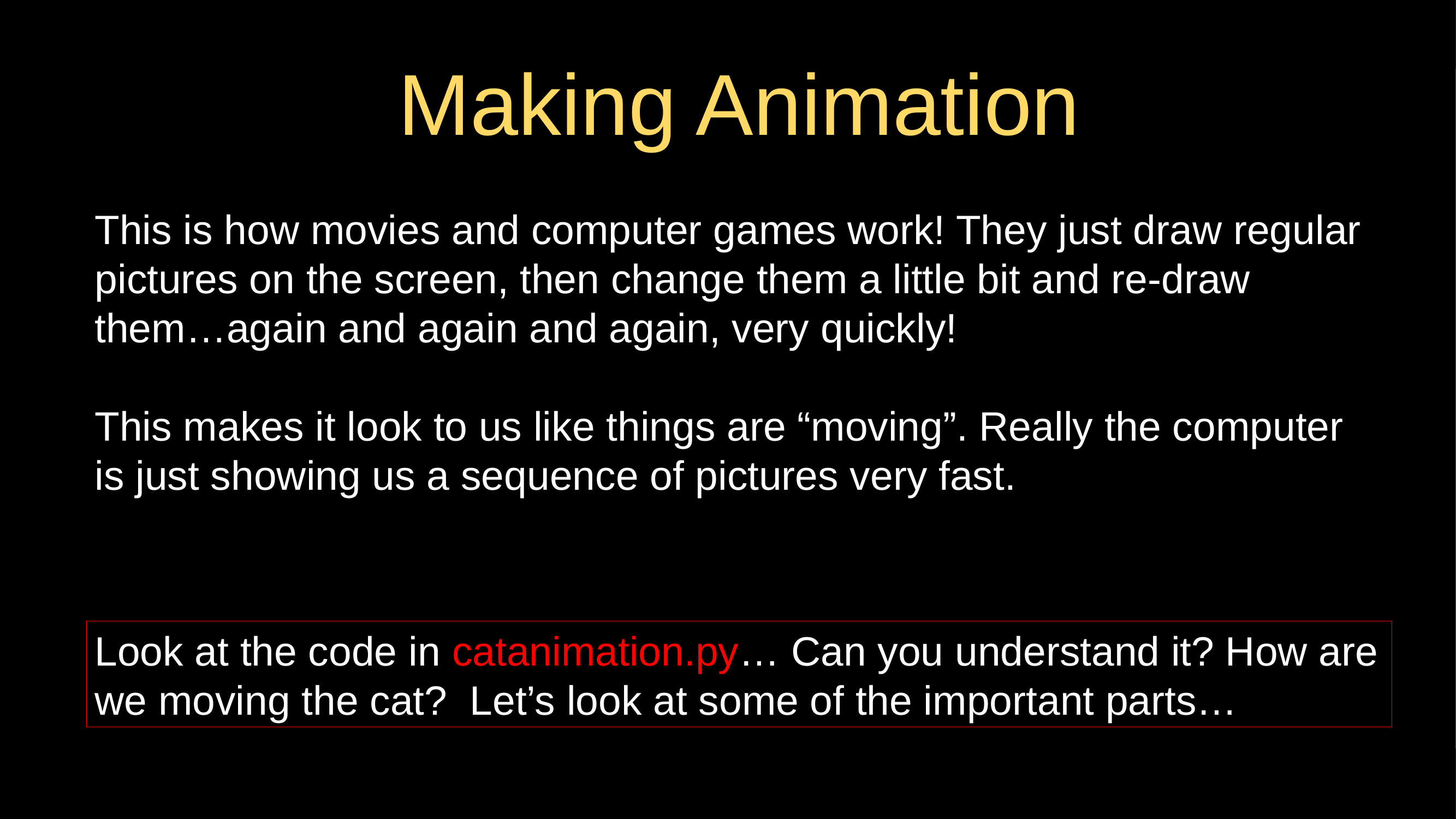

# Making Animation
This is how movies and computer games work! They just draw regular pictures on the screen, then change them a little bit and re-draw them…again and again and again, very quickly!

This makes it look to us like things are “moving”. Really the computer is just showing us a sequence of pictures very fast.
Look at the code in catanimation.py… Can you understand it? How are we moving the cat?  Let’s look at some of the important parts…